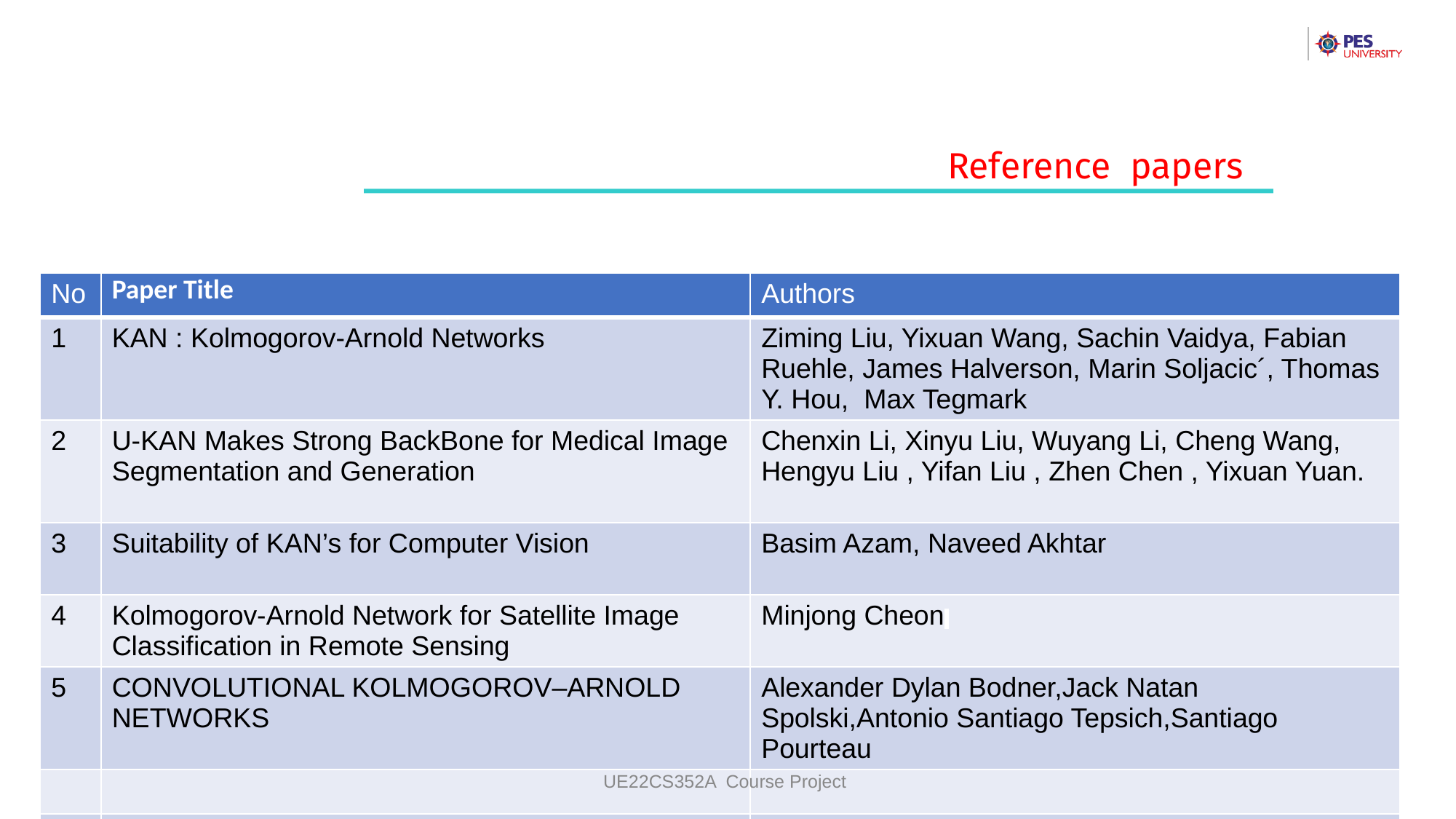

Reference  papers

| No | Paper Title | Authors |
| --- | --- | --- |
| 1 | KAN : Kolmogorov-Arnold Networks | Ziming Liu, Yixuan Wang, Sachin Vaidya, Fabian Ruehle, James Halverson, Marin Soljacic´, Thomas Y. Hou, Max Tegmark |
| 2 | U-KAN Makes Strong BackBone for Medical Image Segmentation and Generation | Chenxin Li, Xinyu Liu, Wuyang Li, Cheng Wang, Hengyu Liu , Yifan Liu , Zhen Chen , Yixuan Yuan. |
| 3 | Suitability of KAN’s for Computer Vision | Basim Azam, Naveed Akhtar |
| 4 | Kolmogorov-Arnold Network for Satellite Image Classification in Remote Sensing | Minjong Cheon |
| 5 | CONVOLUTIONAL KOLMOGOROV–ARNOLD NETWORKS | Alexander Dylan Bodner,Jack Natan Spolski,Antonio Santiago Tepsich,Santiago Pourteau |
|  |  |  |
|  |  |  |
UE22CS352A  Course Project
12